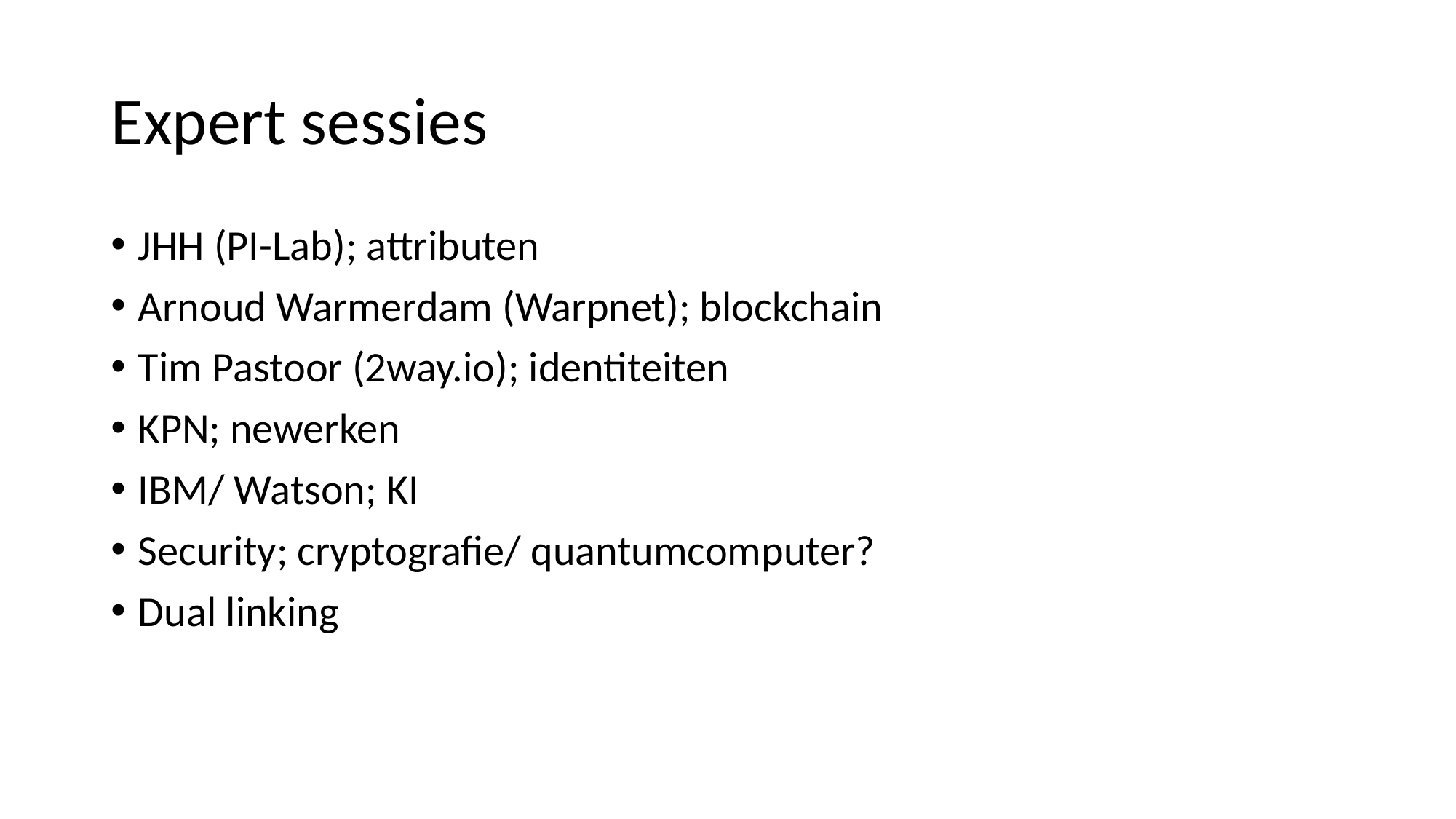

# Expert sessies
JHH (PI-Lab); attributen
Arnoud Warmerdam (Warpnet); blockchain
Tim Pastoor (2way.io); identiteiten
KPN; newerken
IBM/ Watson; KI
Security; cryptografie/ quantumcomputer?
Dual linking